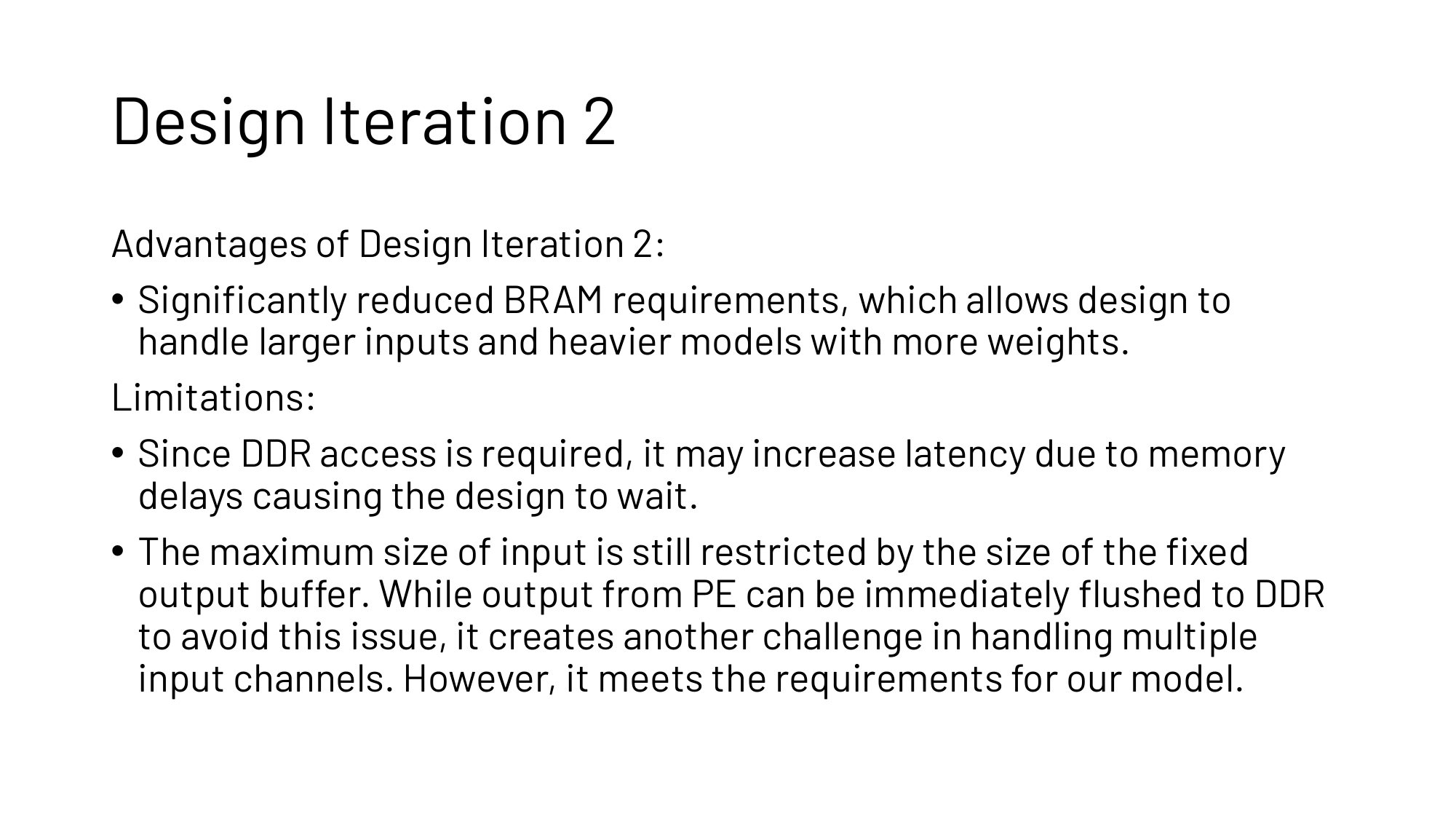

# Design Iteration 2
Advantages of Design Iteration 2:
Significantly reduced BRAM requirements, which allows design to handle larger inputs and heavier models with more weights.
Limitations:
Since DDR access is required, it may increase latency due to memory delays causing the design to wait.
The maximum size of input is still restricted by the size of the fixed output buffer. While output from PE can be immediately flushed to DDR to avoid this issue, it creates another challenge in handling multiple input channels. However, it meets the requirements for our model.